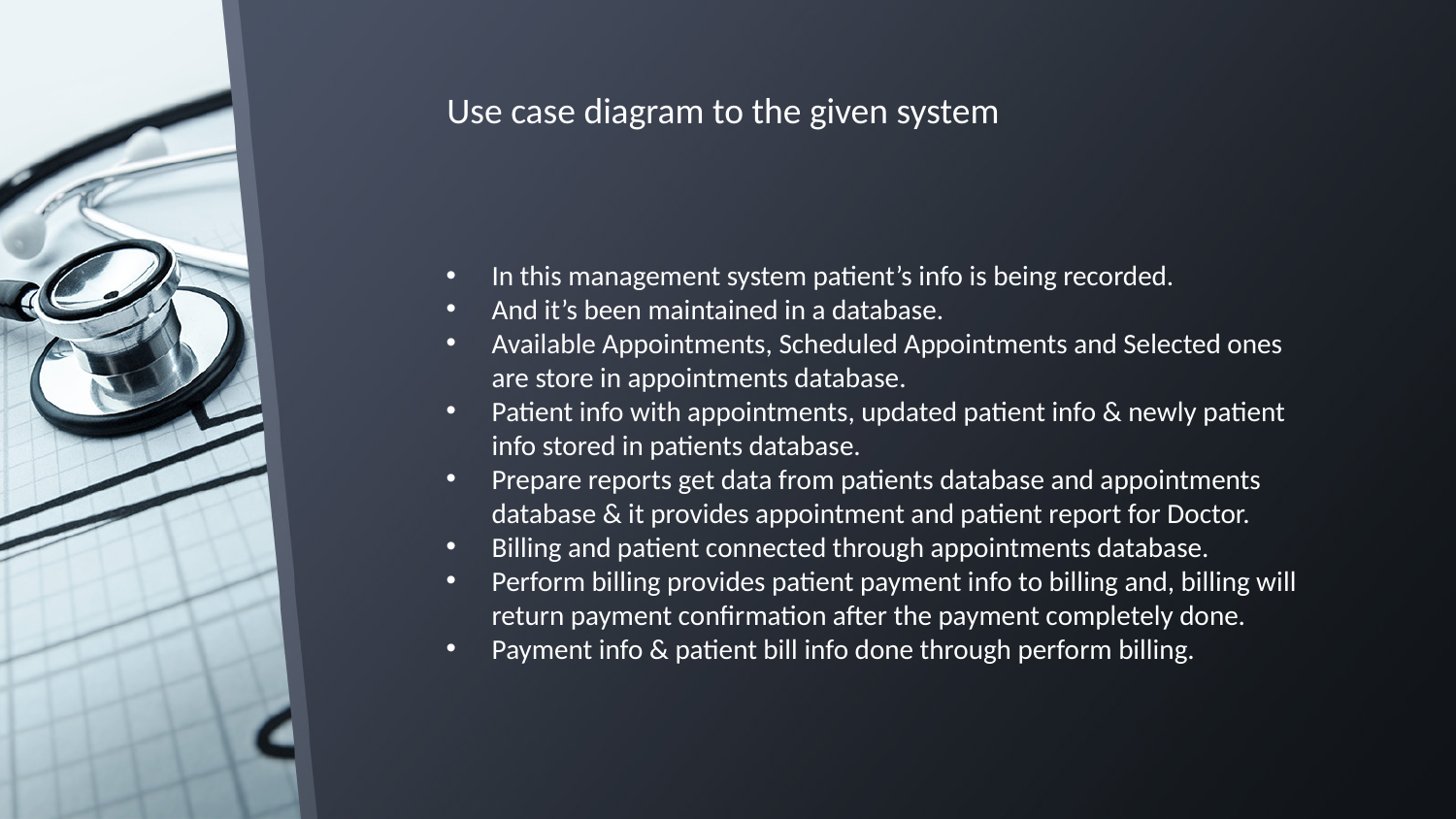

Use case diagram to the given system
In this management system patient’s info is being recorded.
And it’s been maintained in a database.
Available Appointments, Scheduled Appointments and Selected ones are store in appointments database.
Patient info with appointments, updated patient info & newly patient info stored in patients database.
Prepare reports get data from patients database and appointments database & it provides appointment and patient report for Doctor.
Billing and patient connected through appointments database.
Perform billing provides patient payment info to billing and, billing will return payment confirmation after the payment completely done.
Payment info & patient bill info done through perform billing.